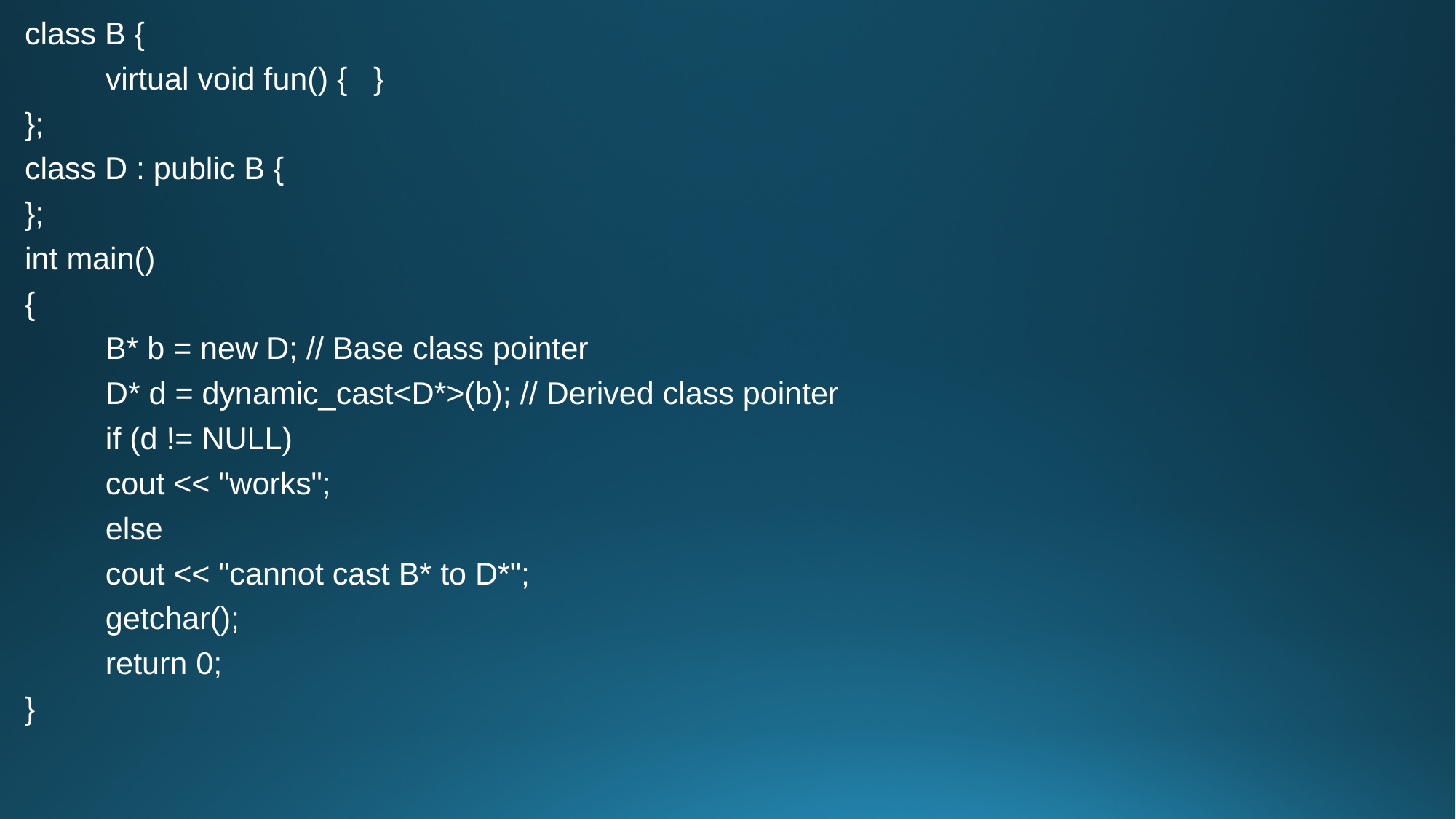

class B {
	virtual void fun() {   }
};
class D : public B {
};
int main()
{
	B* b = new D; // Base class pointer
	D* d = dynamic_cast<D*>(b); // Derived class pointer
	if (d != NULL)
		cout << "works";
	else
		cout << "cannot cast B* to D*";
	getchar();
	return 0;
}